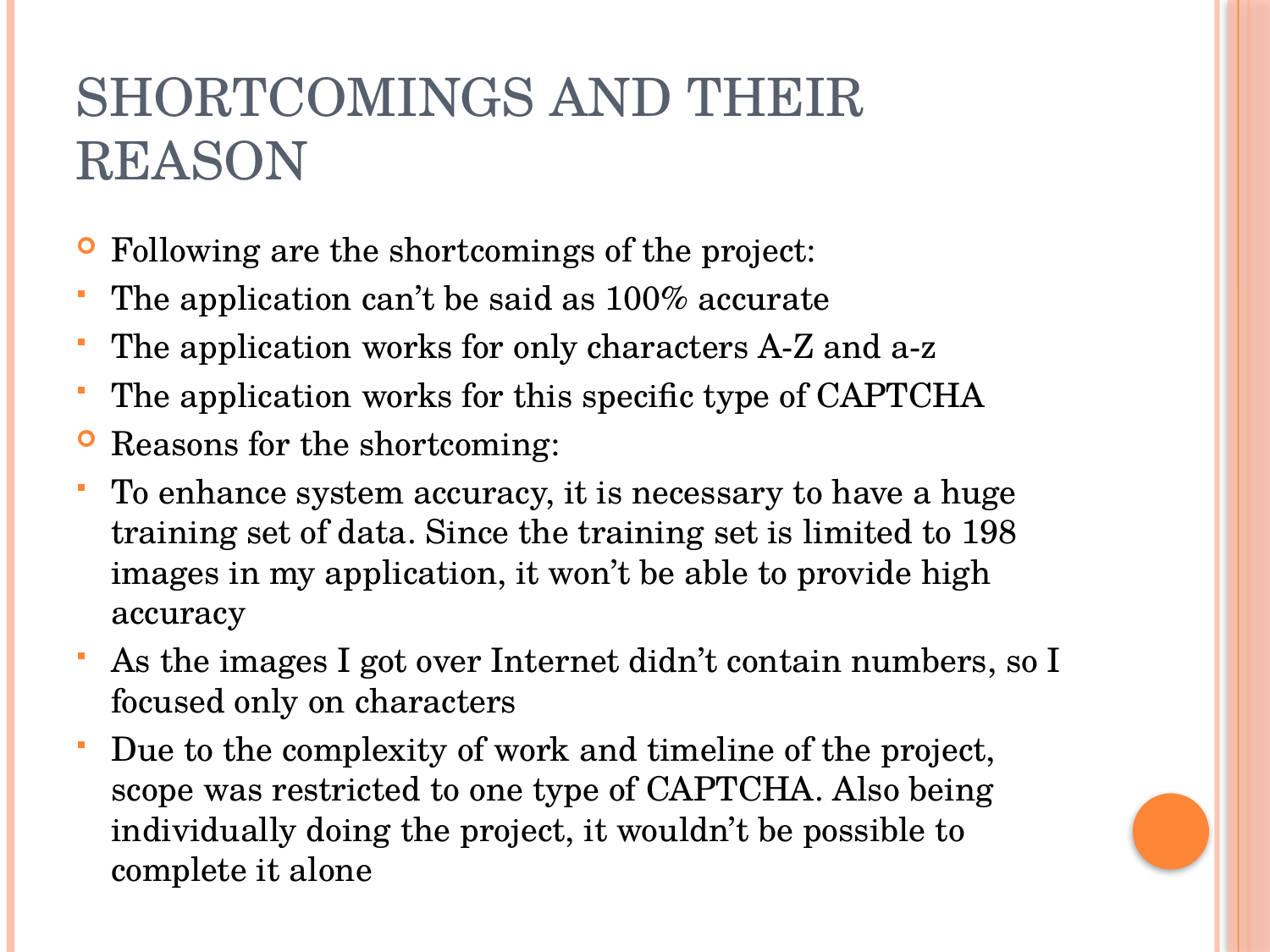

# Shortcomings and their reason
Following are the shortcomings of the project:
The application can’t be said as 100% accurate
The application works for only characters A-Z and a-z
The application works for this specific type of CAPTCHA
Reasons for the shortcoming:
To enhance system accuracy, it is necessary to have a huge training set of data. Since the training set is limited to 198 images in my application, it won’t be able to provide high accuracy
As the images I got over Internet didn’t contain numbers, so I focused only on characters
Due to the complexity of work and timeline of the project, scope was restricted to one type of CAPTCHA. Also being individually doing the project, it wouldn’t be possible to complete it alone